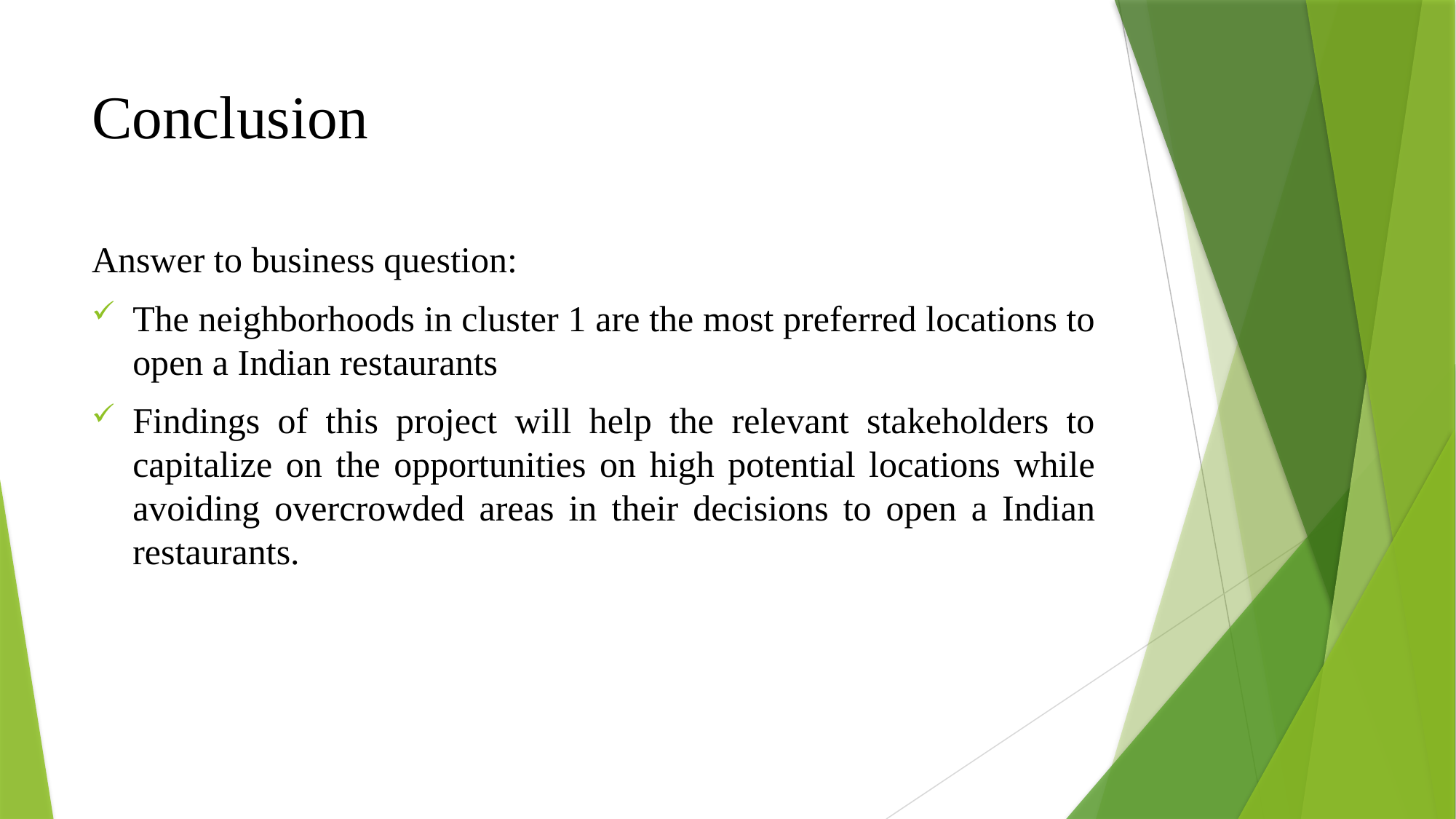

# Conclusion
Answer to business question:
The neighborhoods in cluster 1 are the most preferred locations to open a Indian restaurants
Findings of this project will help the relevant stakeholders to capitalize on the opportunities on high potential locations while avoiding overcrowded areas in their decisions to open a Indian restaurants.